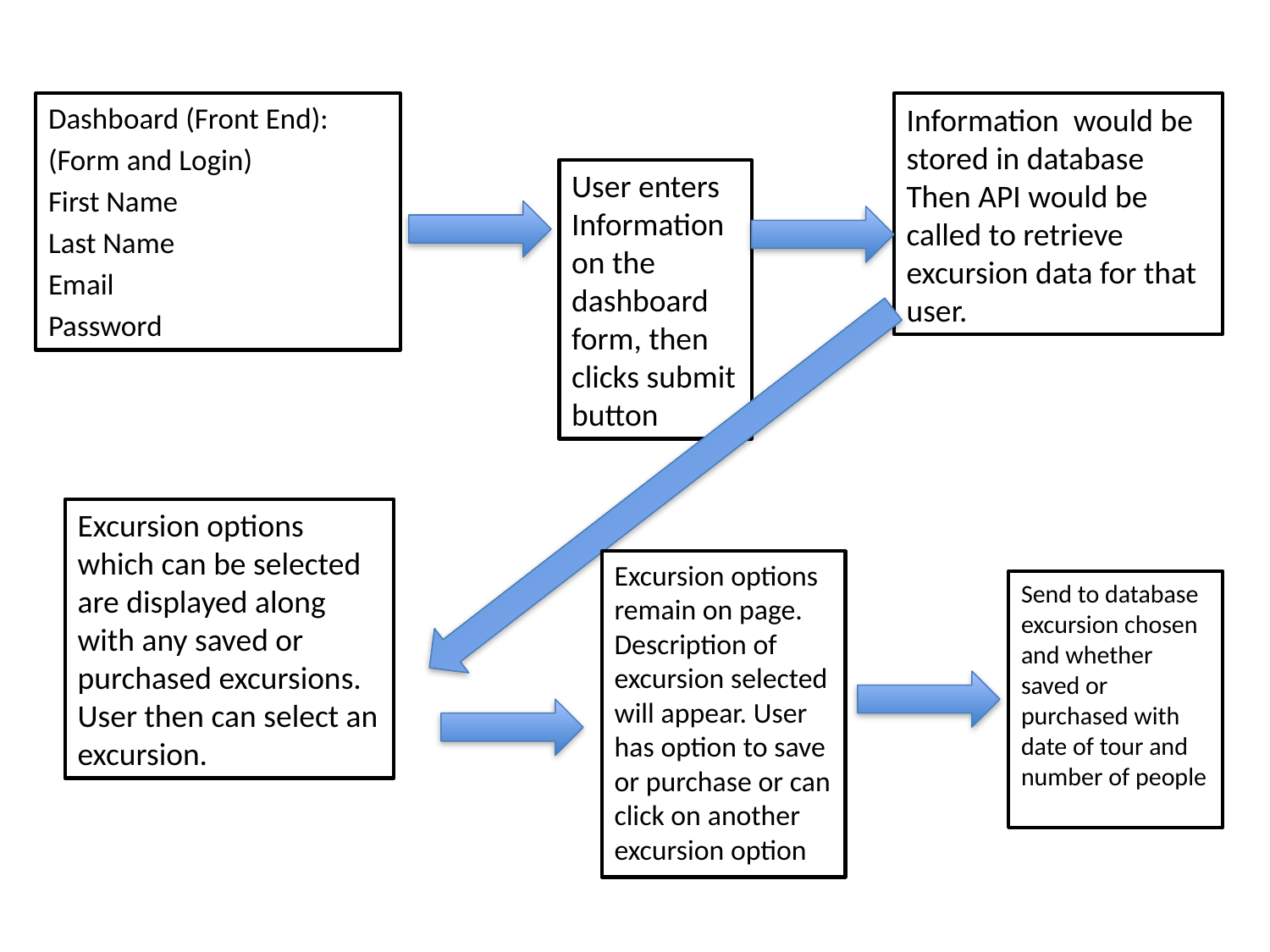

Dashboard (Front End):
(Form and Login)
First Name
Last Name
Email
Password
Information  would be stored in database Then API would be called to retrieve excursion data for that user.
User enters
Information on the dashboard form, then clicks submit button

Excursion options which can be selected are displayed along with any saved or purchased excursions. User then can select an excursion.
Excursion options remain on page. Description of excursion selected will appear. User has option to save or purchase or can click on another excursion option
Send to database excursion chosen and whether saved or purchased with date of tour and number of people